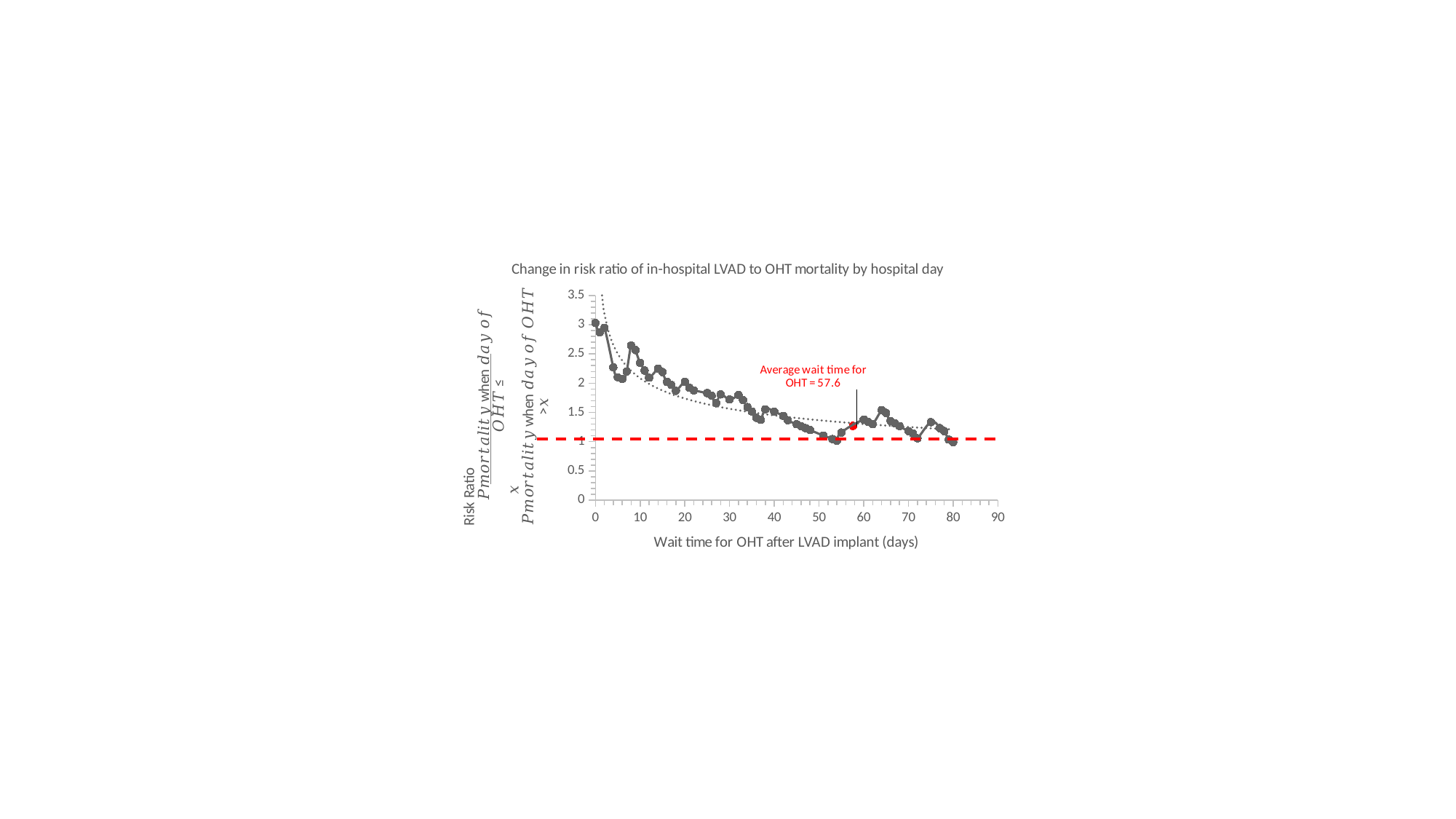

### Chart: Change in risk ratio of in-hospital LVAD to OHT mortality by hospital day

| Category |  |  |
|---|---|---|